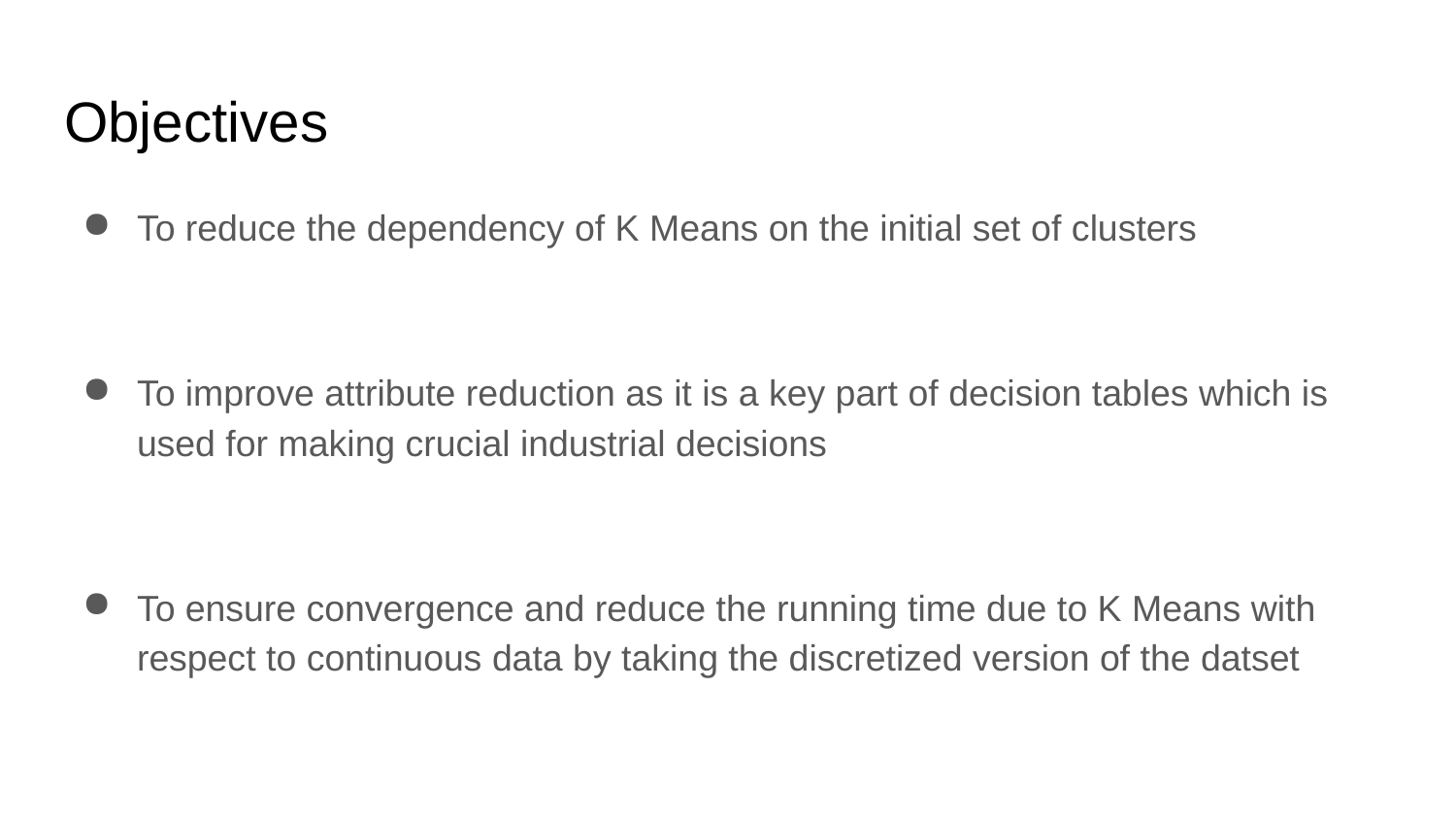

# Objectives
To reduce the dependency of K Means on the initial set of clusters

To improve attribute reduction as it is a key part of decision tables which is used for making crucial industrial decisions

To ensure convergence and reduce the running time due to K Means with respect to continuous data by taking the discretized version of the datset